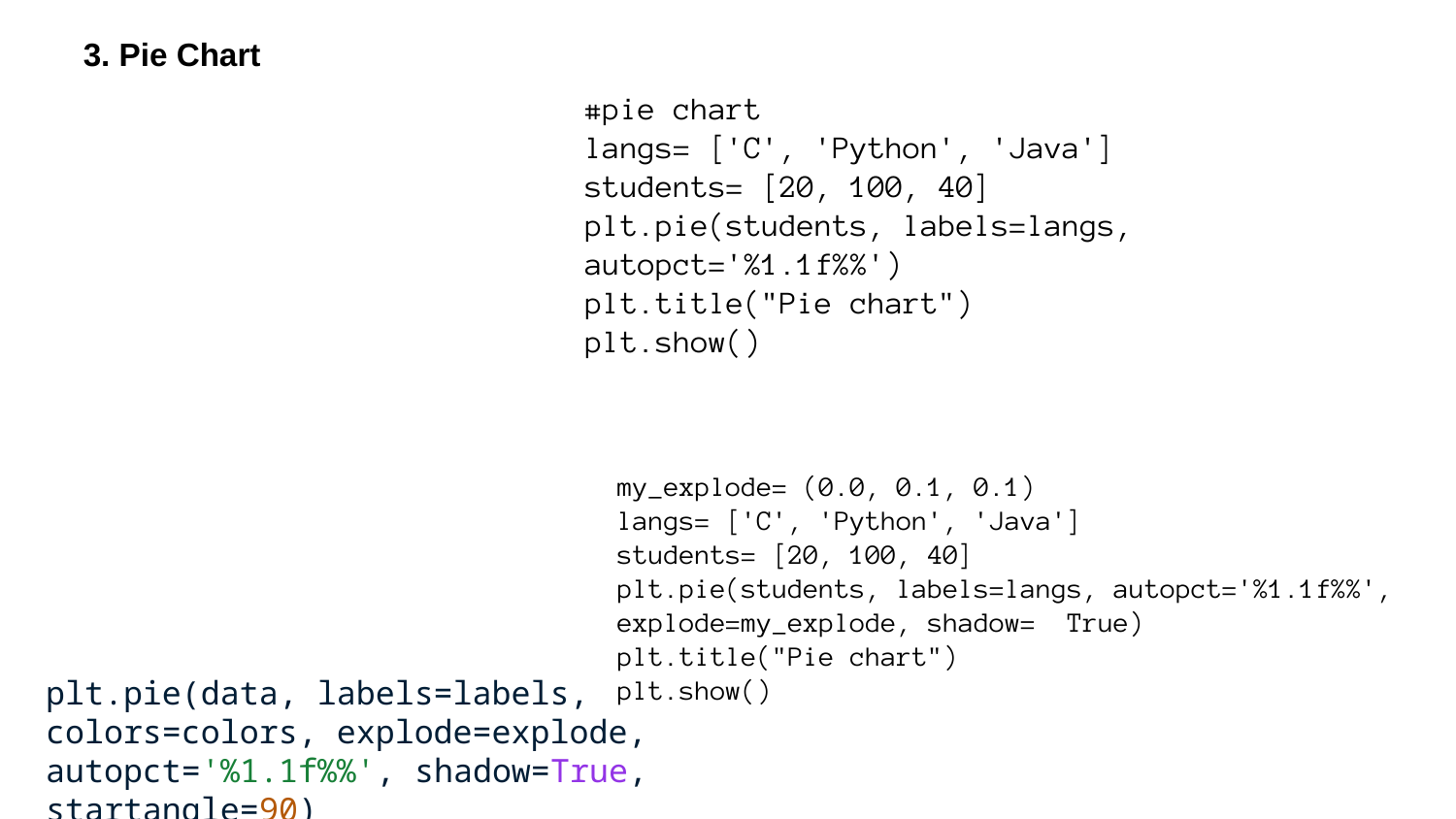

3. Pie Chart
#pie chart
langs= ['C', 'Python', 'Java']
students= [20, 100, 40]
plt.pie(students, labels=langs, autopct='%1.1f%%')
plt.title("Pie chart")
plt.show()
my_explode= (0.0, 0.1, 0.1)
langs= ['C', 'Python', 'Java']
students= [20, 100, 40]
plt.pie(students, labels=langs, autopct='%1.1f%%', explode=my_explode, shadow=  True)
plt.title("Pie chart")
plt.show()
plt.pie(data, labels=labels, colors=colors, explode=explode, autopct='%1.1f%%', shadow=True, startangle=90)